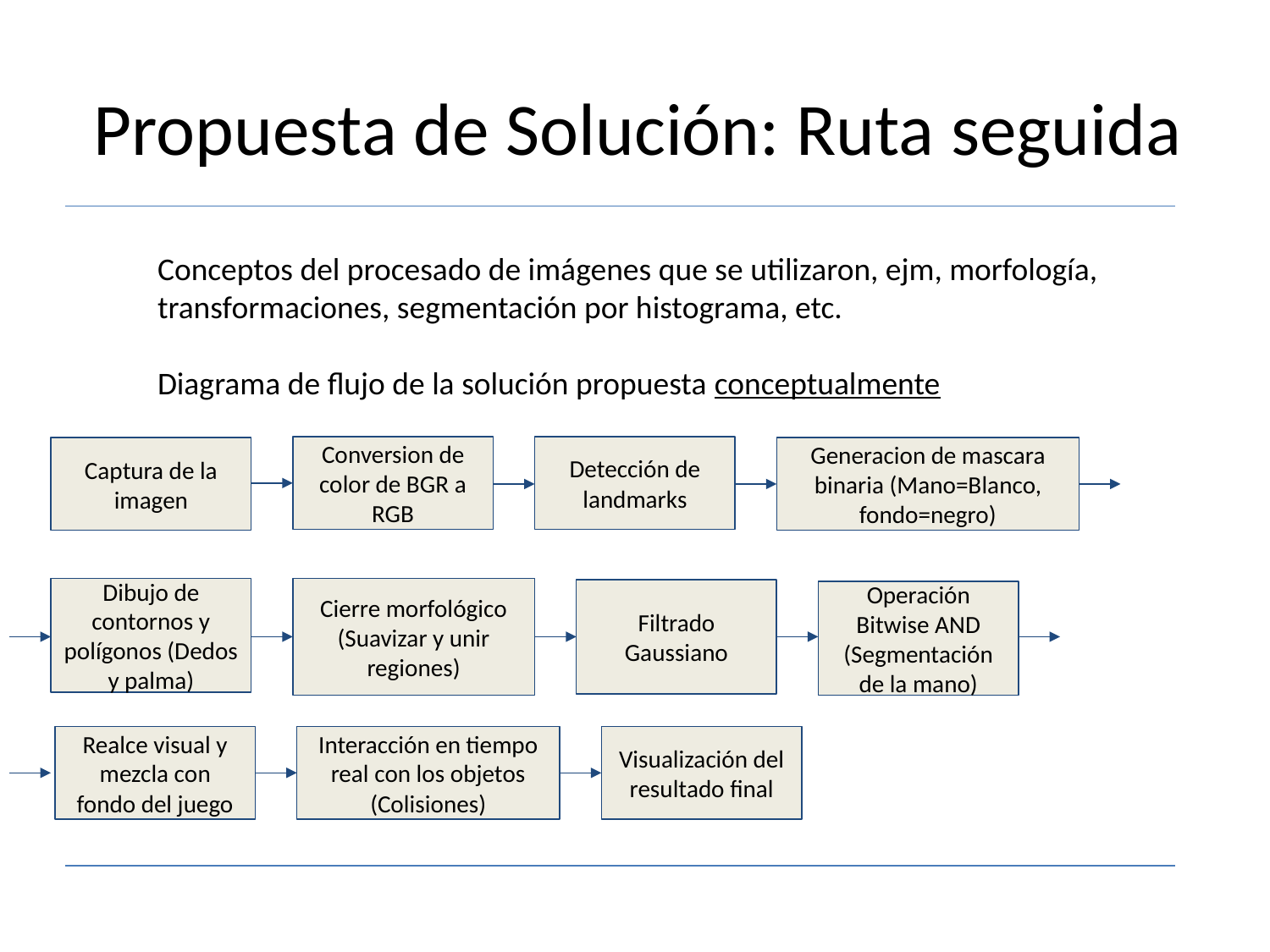

Propuesta de Solución: Ruta seguida
Conceptos del procesado de imágenes que se utilizaron, ejm, morfología, transformaciones, segmentación por histograma, etc.

Diagrama de flujo de la solución propuesta conceptualmente
Conversion de color de BGR a RGB
Detección de landmarks
Captura de la imagen
Generacion de mascara binaria (Mano=Blanco, fondo=negro)
Dibujo de contornos y polígonos (Dedos y palma)
Cierre morfológico (Suavizar y unir regiones)
Filtrado Gaussiano
Operación Bitwise AND (Segmentación de la mano)
Realce visual y mezcla con fondo del juego
Interacción en tiempo real con los objetos (Colisiones)
Visualización del resultado final